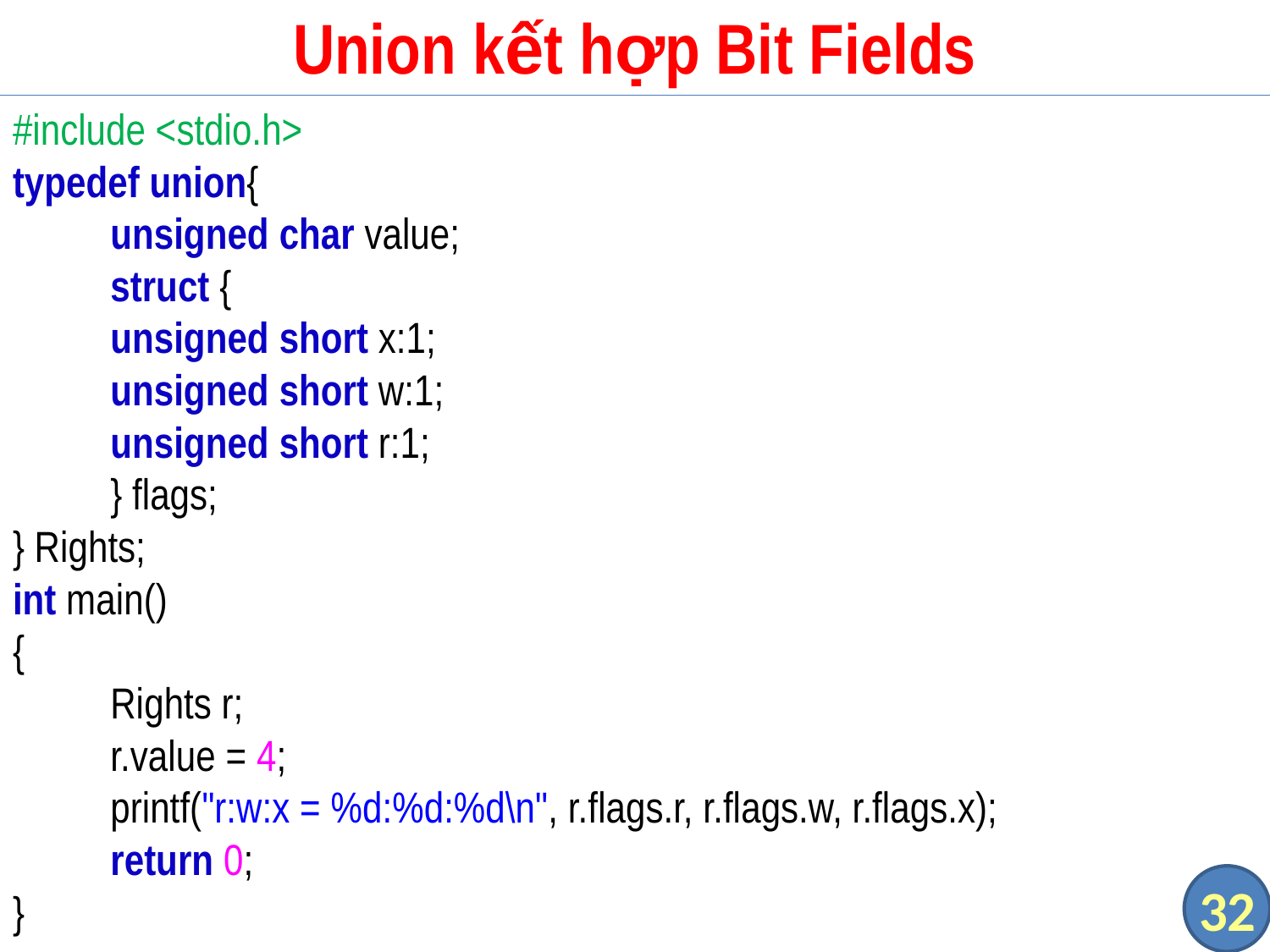

# Union kết hợp Bit Fields
#include <stdio.h>
typedef union{
	unsigned char value;
	struct {
		unsigned short x:1;
		unsigned short w:1;
		unsigned short r:1;
	} flags;
} Rights;
int main()
{
	Rights r;
	r.value = 4;
	printf("r:w:x = %d:%d:%d\n", r.flags.r, r.flags.w, r.flags.x);
	return 0;
}
32